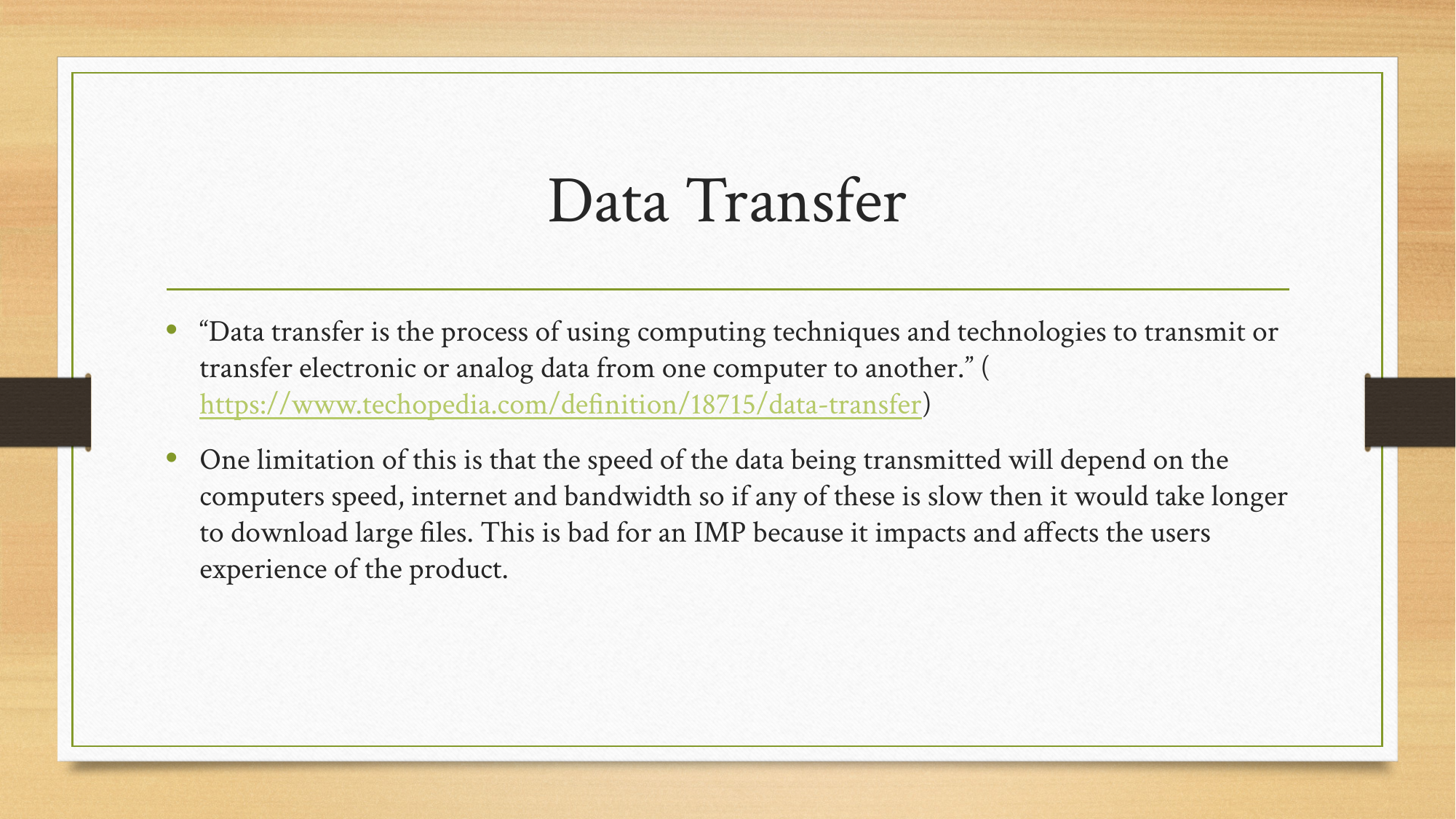

# Data Transfer
“Data transfer is the process of using computing techniques and technologies to transmit or transfer electronic or analog data from one computer to another.” (https://www.techopedia.com/definition/18715/data-transfer)
One limitation of this is that the speed of the data being transmitted will depend on the computers speed, internet and bandwidth so if any of these is slow then it would take longer to download large files. This is bad for an IMP because it impacts and affects the users experience of the product.